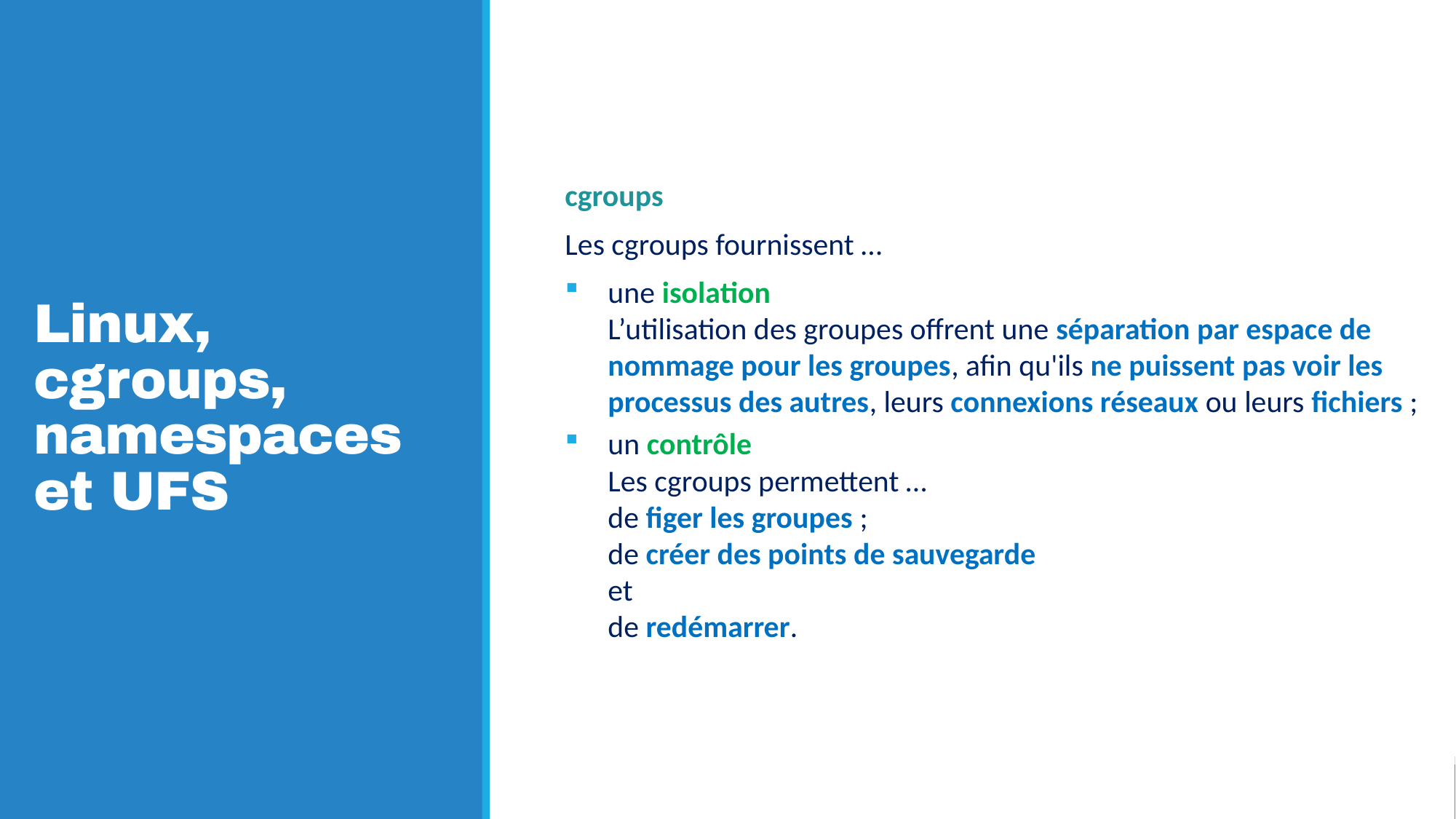

# Linux, cgroups, namespaces et UFS
cgroups
Les cgroups fournissent …
une isolation
L’utilisation des groupes offrent une séparation par espace de nommage pour les groupes, afin qu'ils ne puissent pas voir les processus des autres, leurs connexions réseaux ou leurs fichiers ;
un contrôle
Les cgroups permettent …
de figer les groupes ;
de créer des points de sauvegarde
et
de redémarrer.